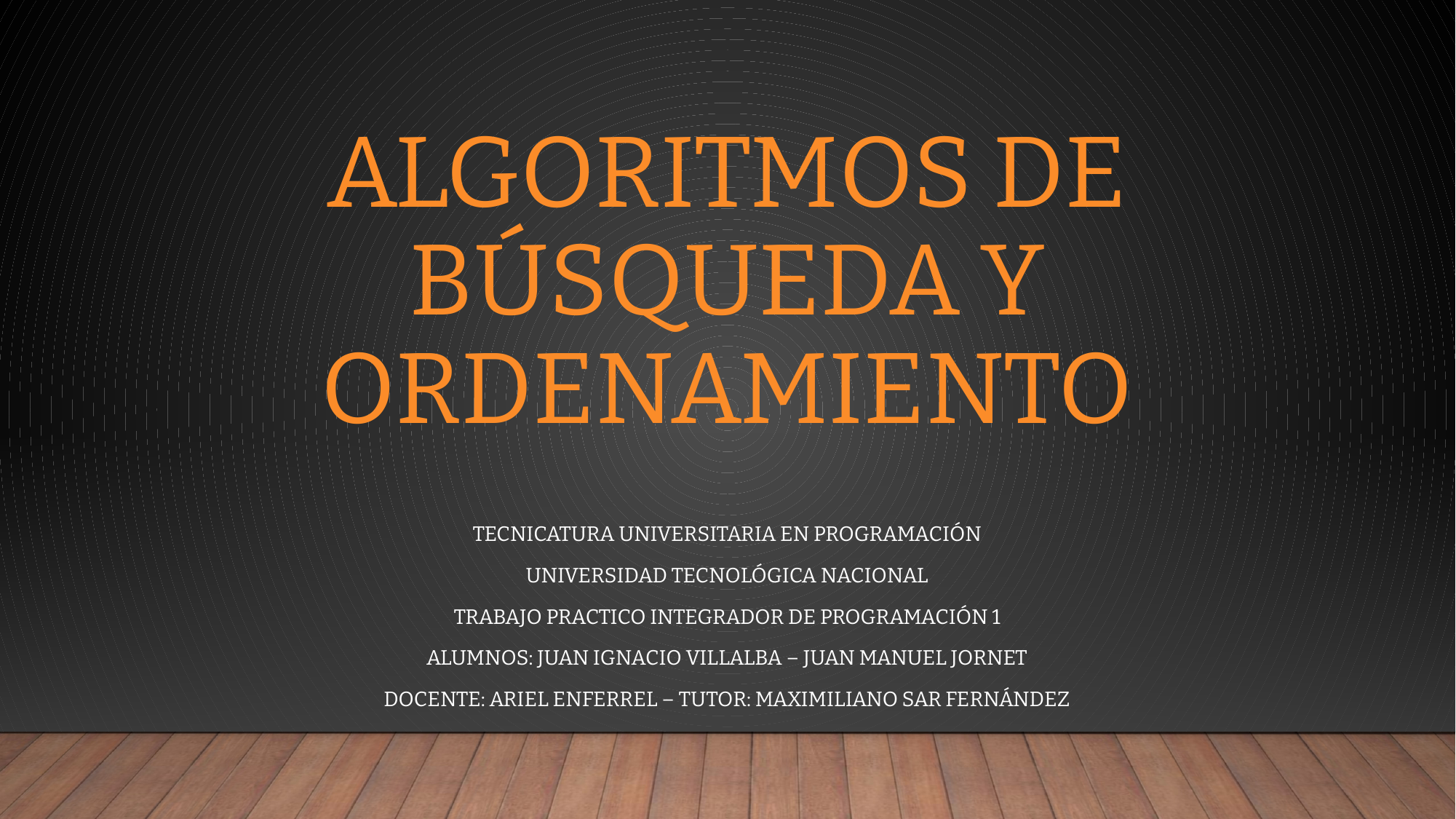

# Algoritmos de búsqueda y ordenamiento
Tecnicatura universitaria en programación
Universidad tecnológica nacional
Trabajo practico integrador de programación 1
Alumnos: Juan Ignacio Villalba – juan Manuel jornet
Docente: Ariel enferrel – tutor: Maximiliano sar fernández